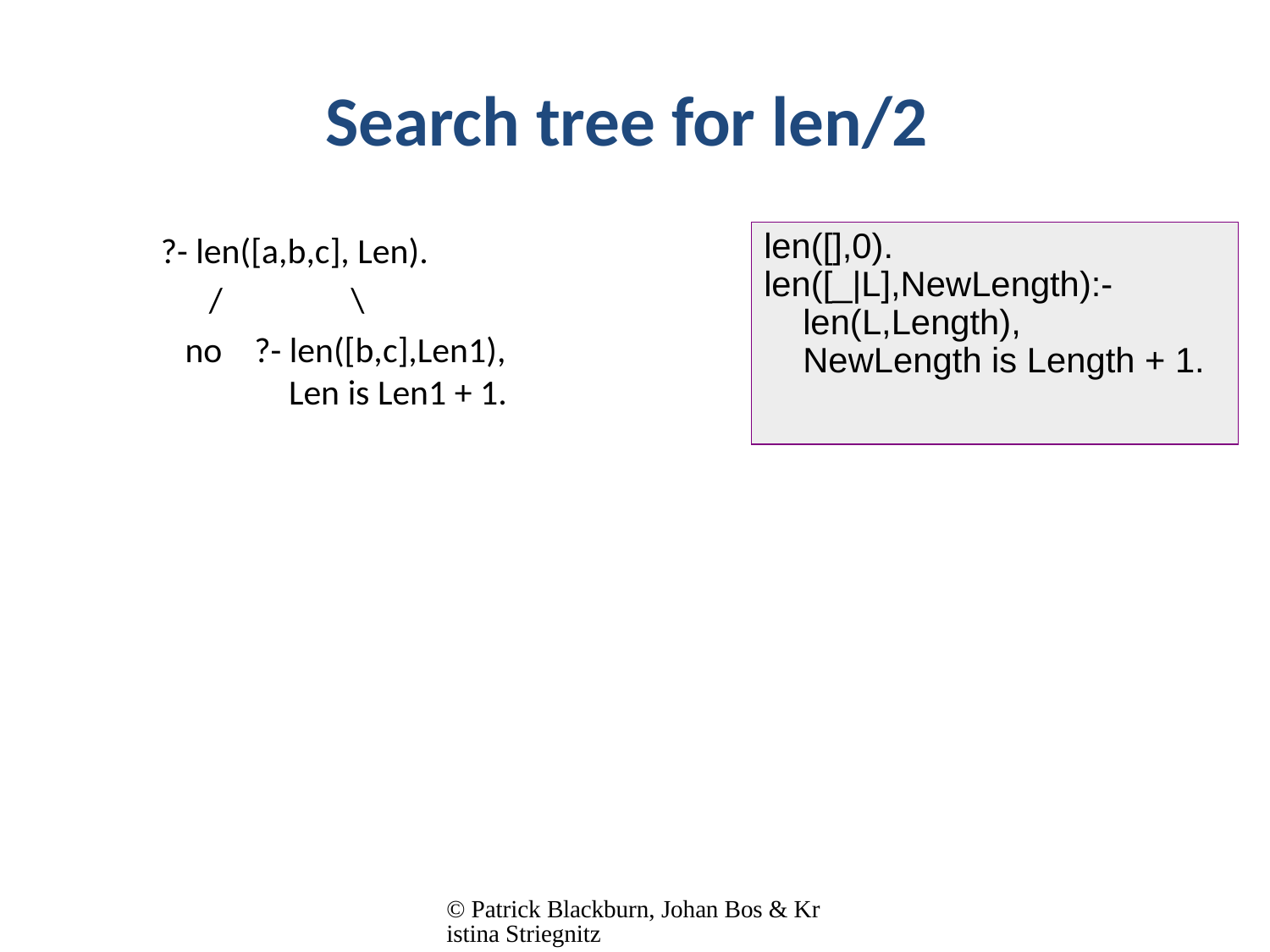

# Search tree for len/2
?- len([a,b,c], Len).
      /                \
   no    ?- len([b,c],Len1),
          Len is Len1 + 1.

len([],0).
len([_|L],NewLength):-
    len(L,Length),
    NewLength is Length + 1.
© Patrick Blackburn, Johan Bos & Kristina Striegnitz